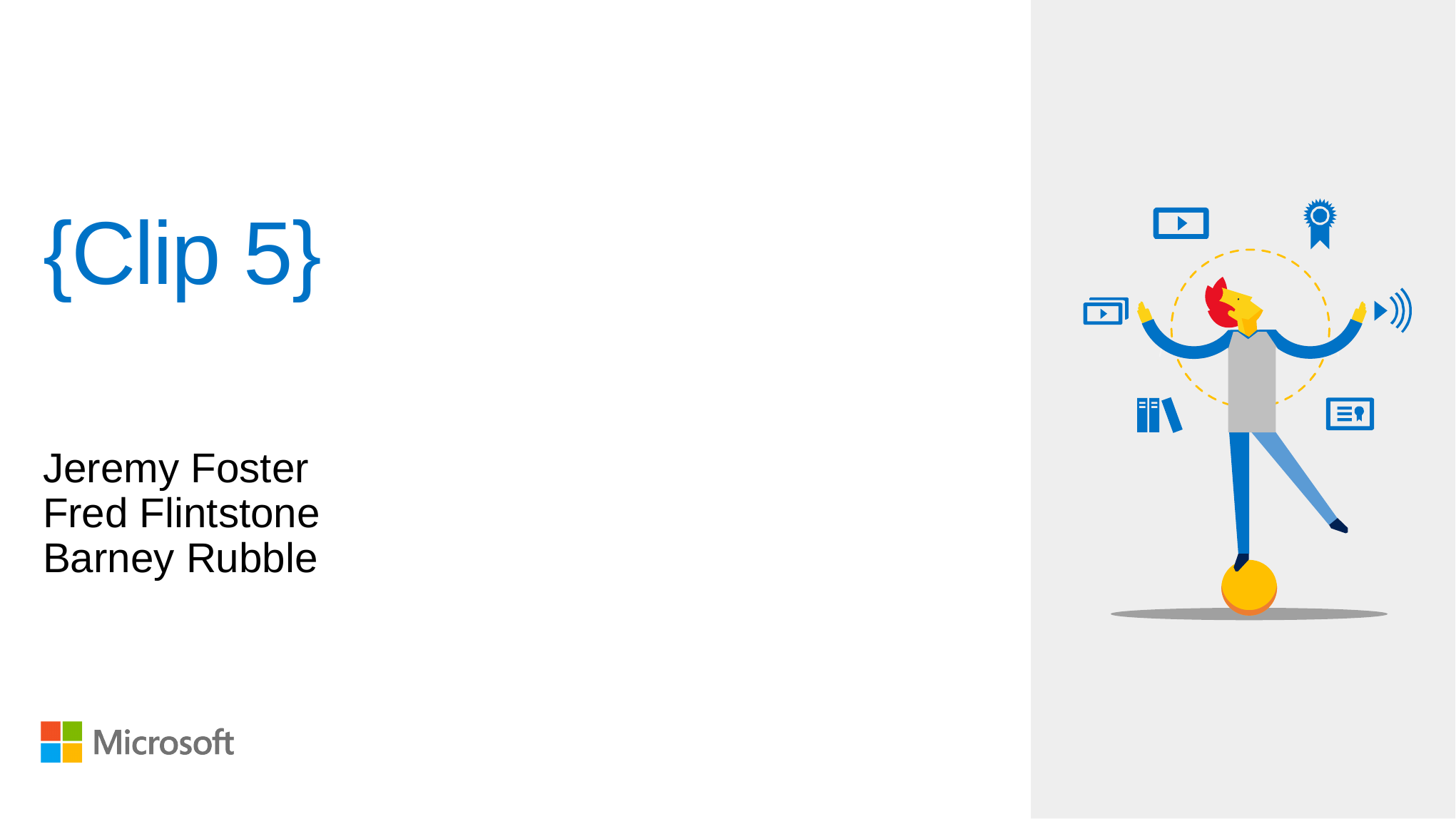

# {Clip 5}
Jeremy Foster
Fred Flintstone
Barney Rubble